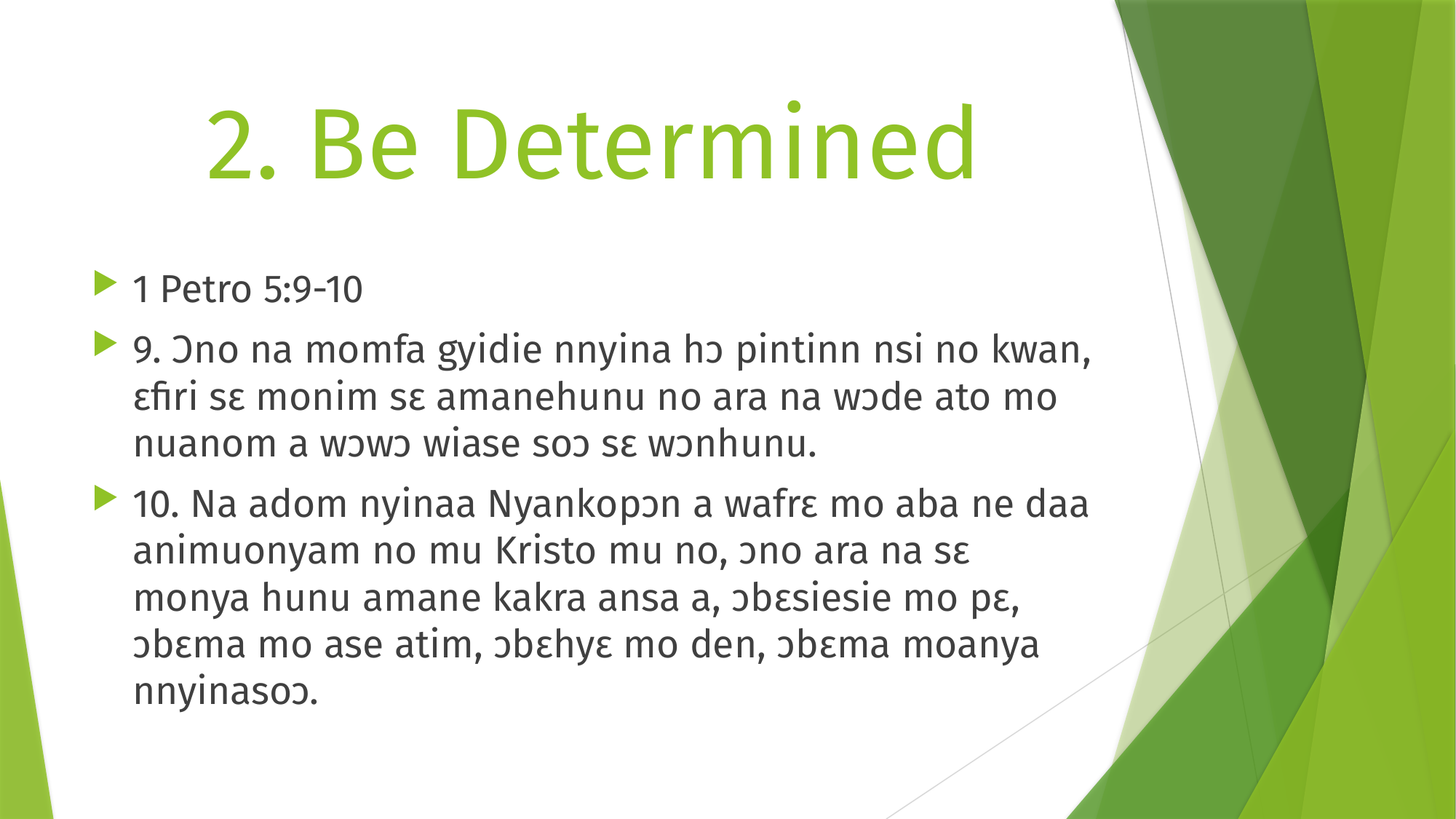

# 2. Be Determined
1 Petro 5:9-10
9. Ɔno na momfa gyidie nnyina hɔ pintinn nsi no kwan, ɛfiri sɛ monim sɛ amanehunu no ara na wɔde ato mo nuanom a wɔwɔ wiase soɔ sɛ wɔnhunu.
10. Na adom nyinaa Nyankopɔn a wafrɛ mo aba ne daa animuonyam no mu Kristo mu no, ɔno ara na sɛ monya hunu amane kakra ansa a, ɔbɛsiesie mo pɛ, ɔbɛma mo ase atim, ɔbɛhyɛ mo den, ɔbɛma moanya nnyinasoɔ.